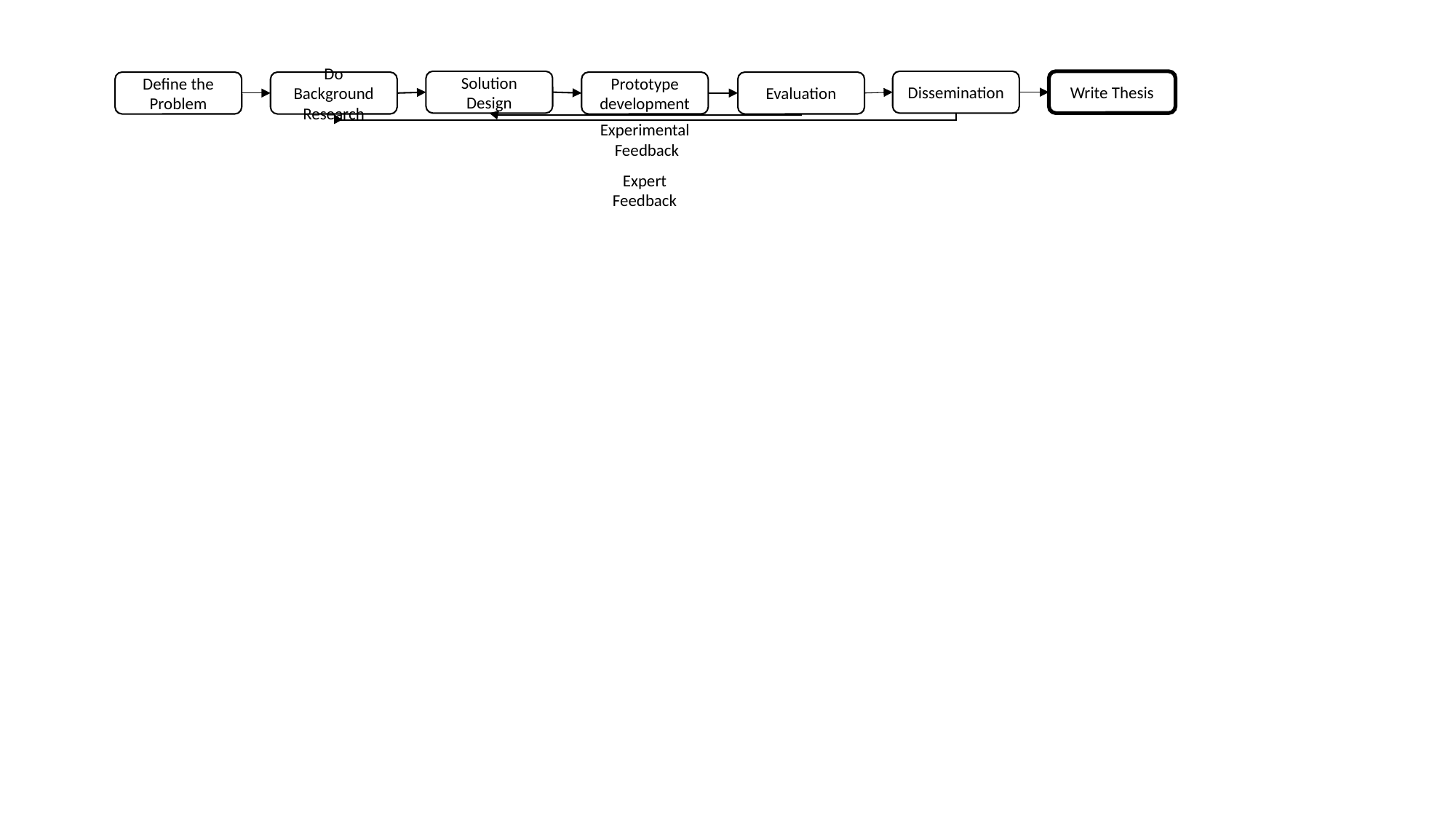

Write Thesis
Dissemination
Solution Design
Do Background Research
Prototype development
Evaluation
Define the Problem
Experimental
Feedback
Expert
Feedback